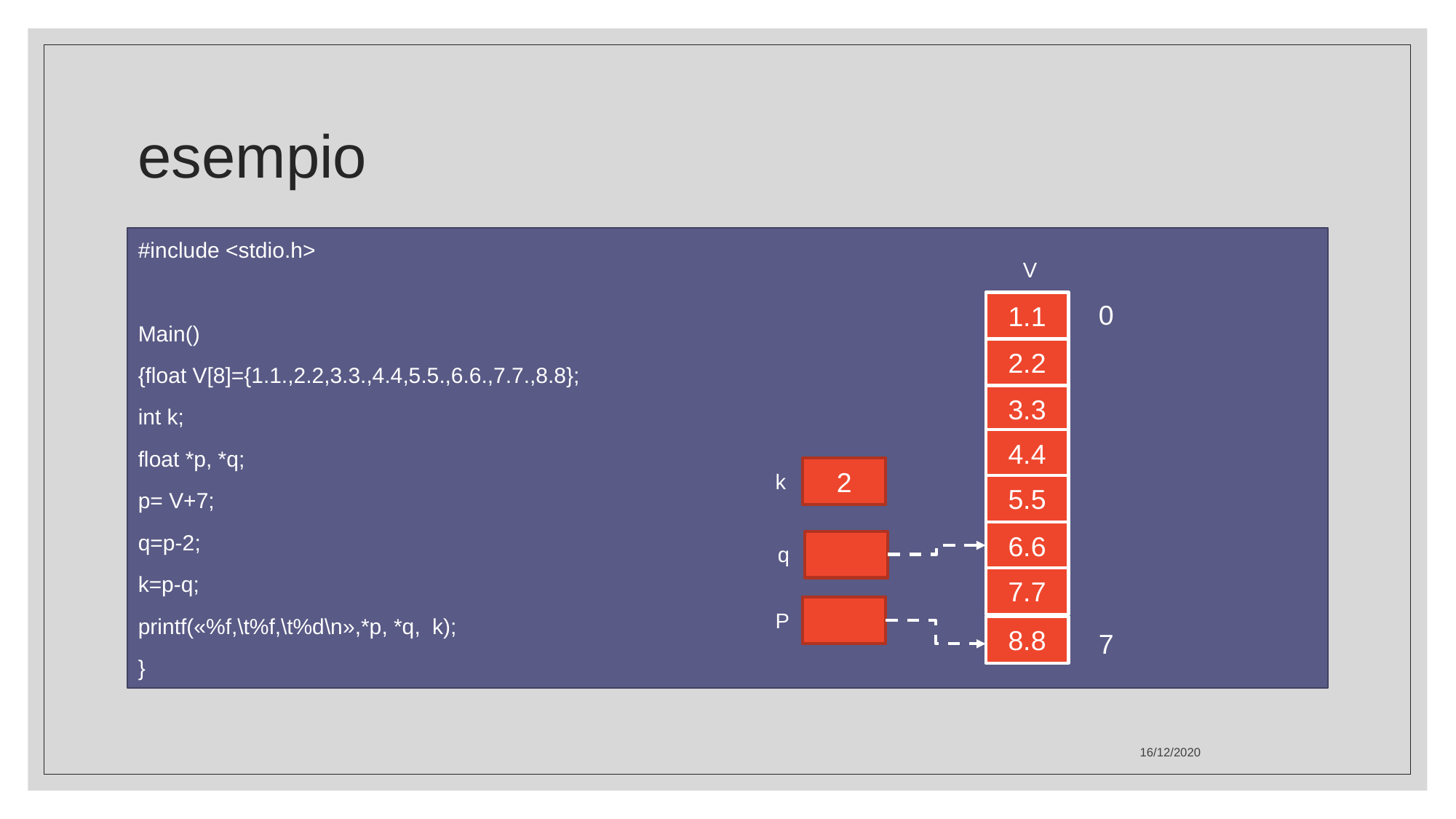

esempio
#include <stdio.h>

Main()
{float V[8]={1.1.,2.2,3.3.,4.4,5.5.,6.6.,7.7.,8.8};
int k;
float *p, *q;
p= V+7;
q=p-2;
k=p-q;
printf(«%f,\t%f,\t%d\n»,*p, *q,  k);
}
V
1.1
0
2.2
3.3
4.4
2
k
5.5
6.6

q

7.7

P
8.8

7
16/12/2020